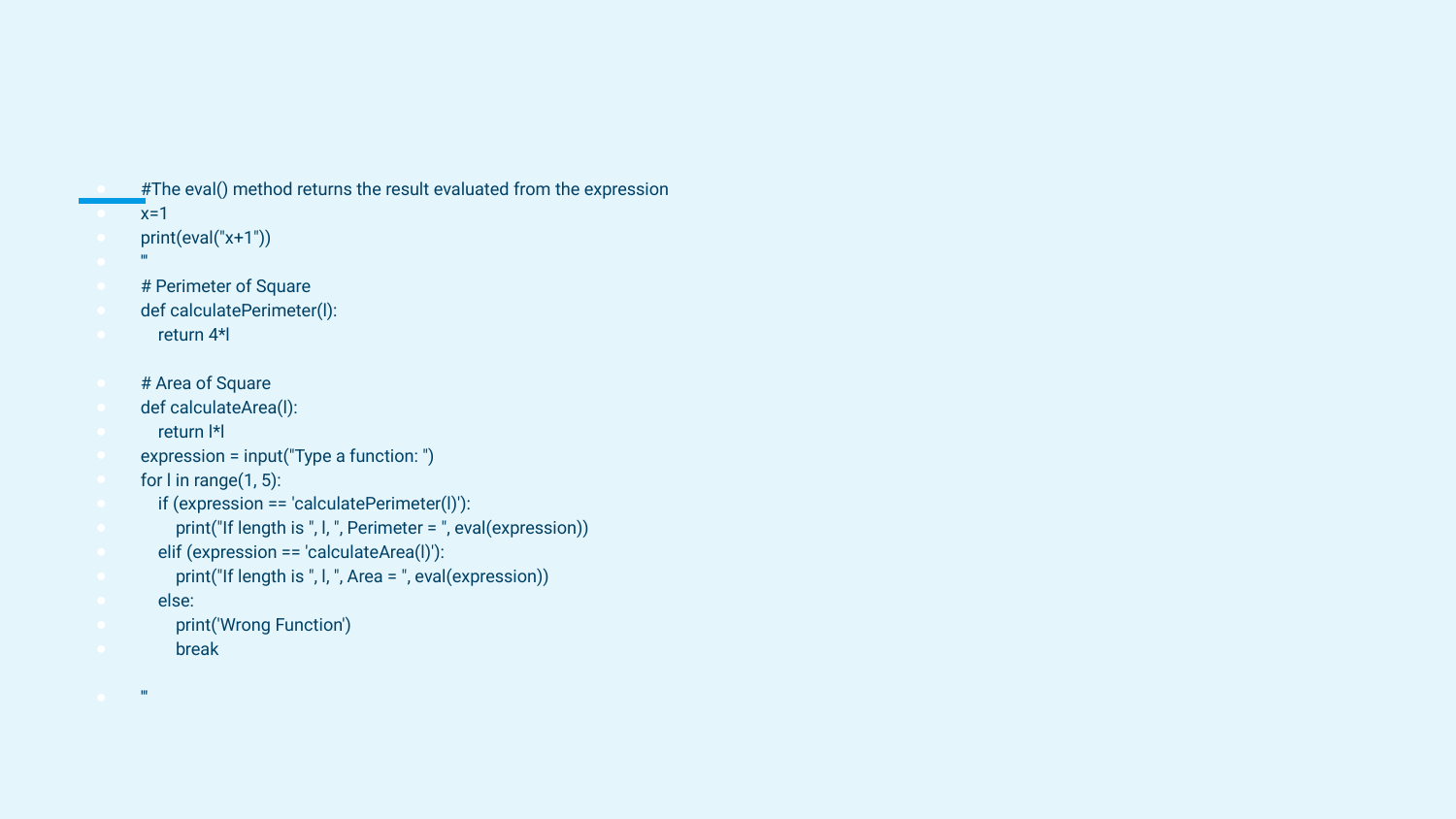

#The eval() method returns the result evaluated from the expression
x=1
print(eval("x+1"))
'''
# Perimeter of Square
def calculatePerimeter(l):
    return 4*l

# Area of Square
def calculateArea(l):
    return l*l
expression = input("Type a function: ")
for l in range(1, 5):
    if (expression == 'calculatePerimeter(l)'):
        print("If length is ", l, ", Perimeter = ", eval(expression))
    elif (expression == 'calculateArea(l)'):
        print("If length is ", l, ", Area = ", eval(expression))
    else:
        print('Wrong Function')
        break

'''